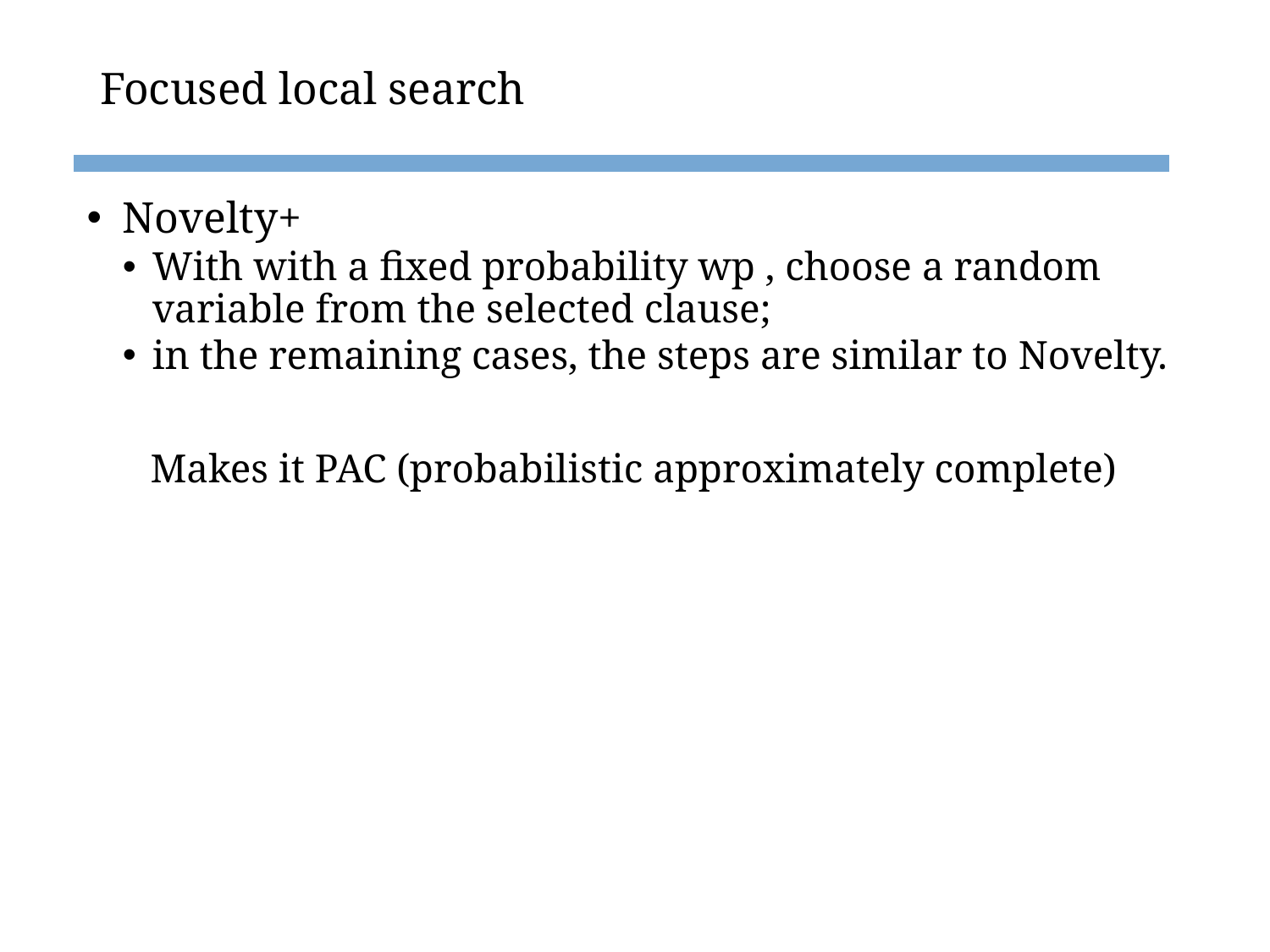

# Focused local search
Novelty+
With with a fixed probability wp , choose a random variable from the selected clause;
in the remaining cases, the steps are similar to Novelty.

Makes it PAC (probabilistic approximately complete)